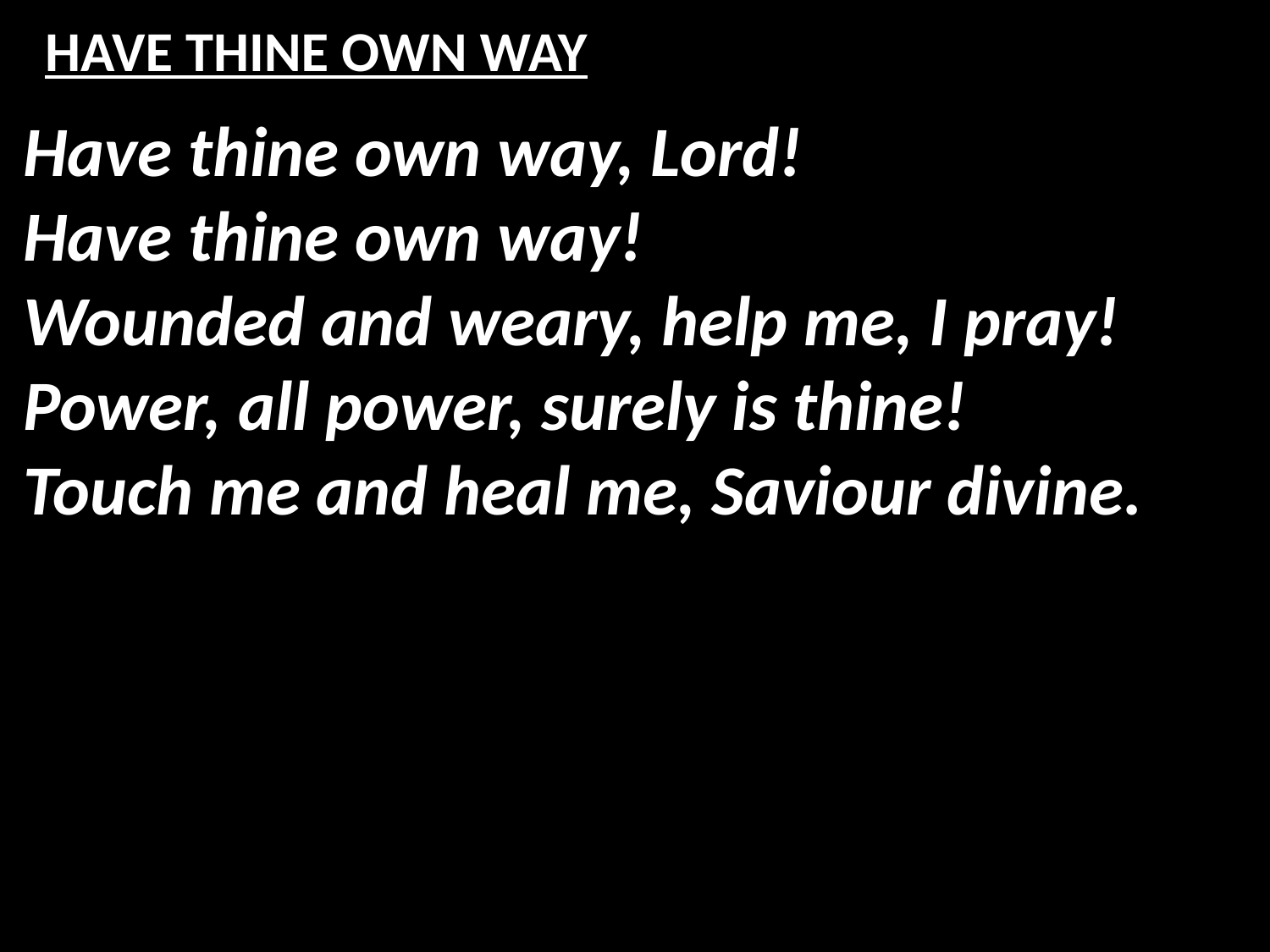

# HAVE THINE OWN WAY
Have thine own way, Lord!
Have thine own way!
Wounded and weary, help me, I pray!
Power, all power, surely is thine!
Touch me and heal me, Saviour divine.